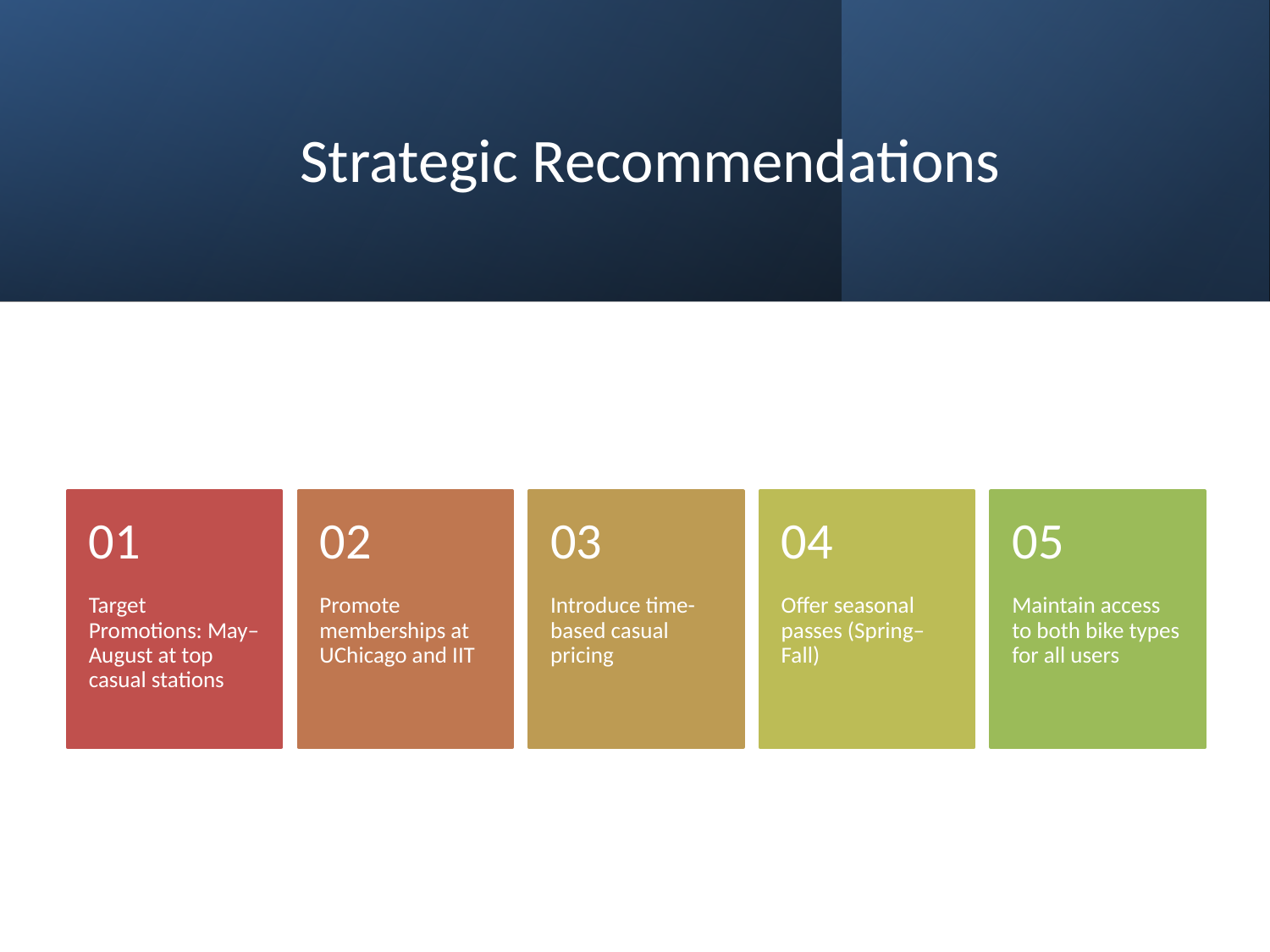

# Strategic Recommendations
Target Promotions: May–August at top casual stations
01
Promote memberships at UChicago and IIT
02
Introduce time-based casual pricing
03
Offer seasonal passes (Spring–Fall)
04
Maintain access to both bike types for all users
05